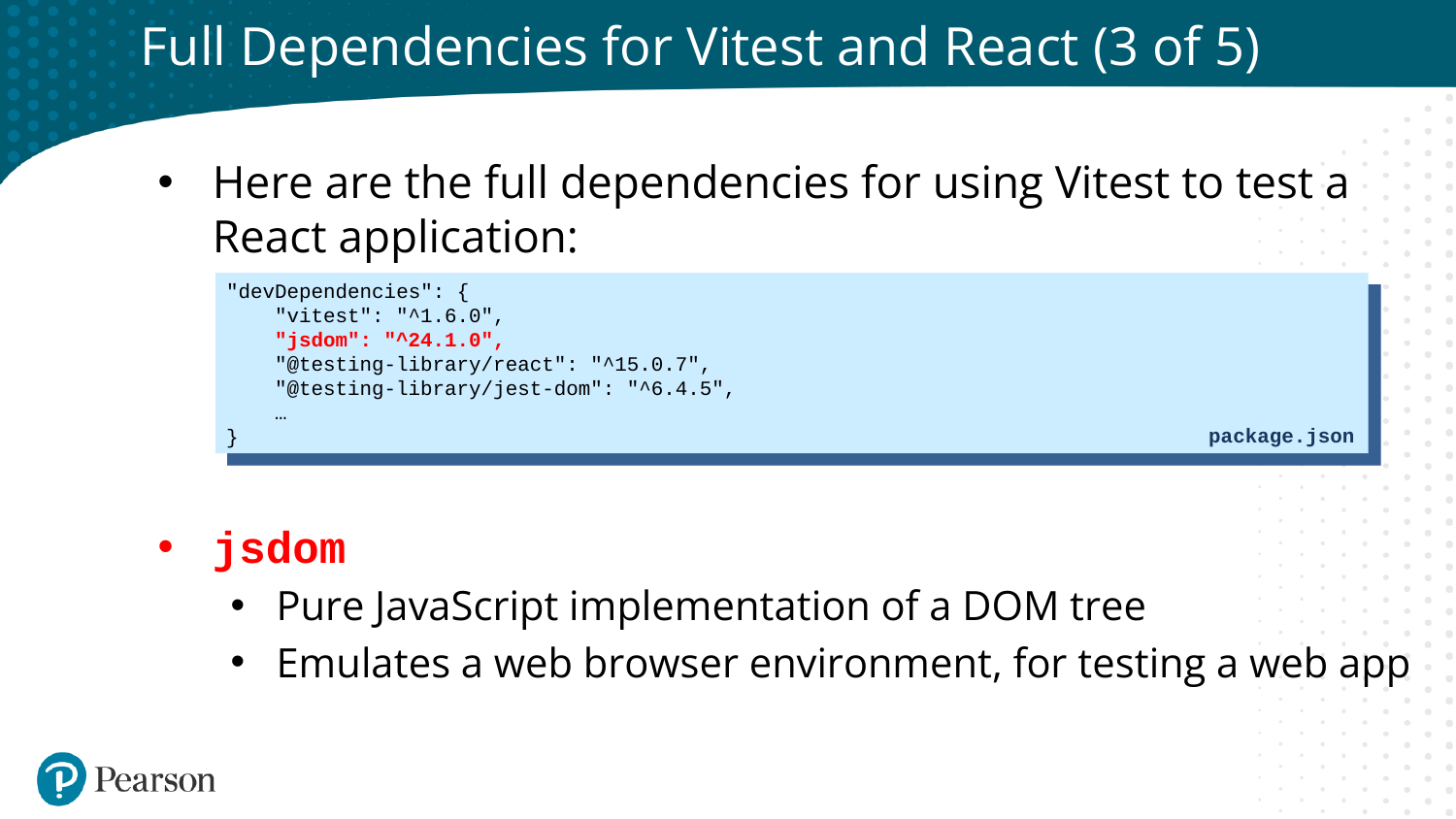

# Full Dependencies for Vitest and React (3 of 5)
Here are the full dependencies for using Vitest to test a React application:

jsdom
Pure JavaScript implementation of a DOM tree
Emulates a web browser environment, for testing a web app

"devDependencies": {
    "vitest": "^1.6.0",
    "jsdom": "^24.1.0",
    "@testing-library/react": "^15.0.7",
    "@testing-library/jest-dom": "^6.4.5",
    …
}
package.json